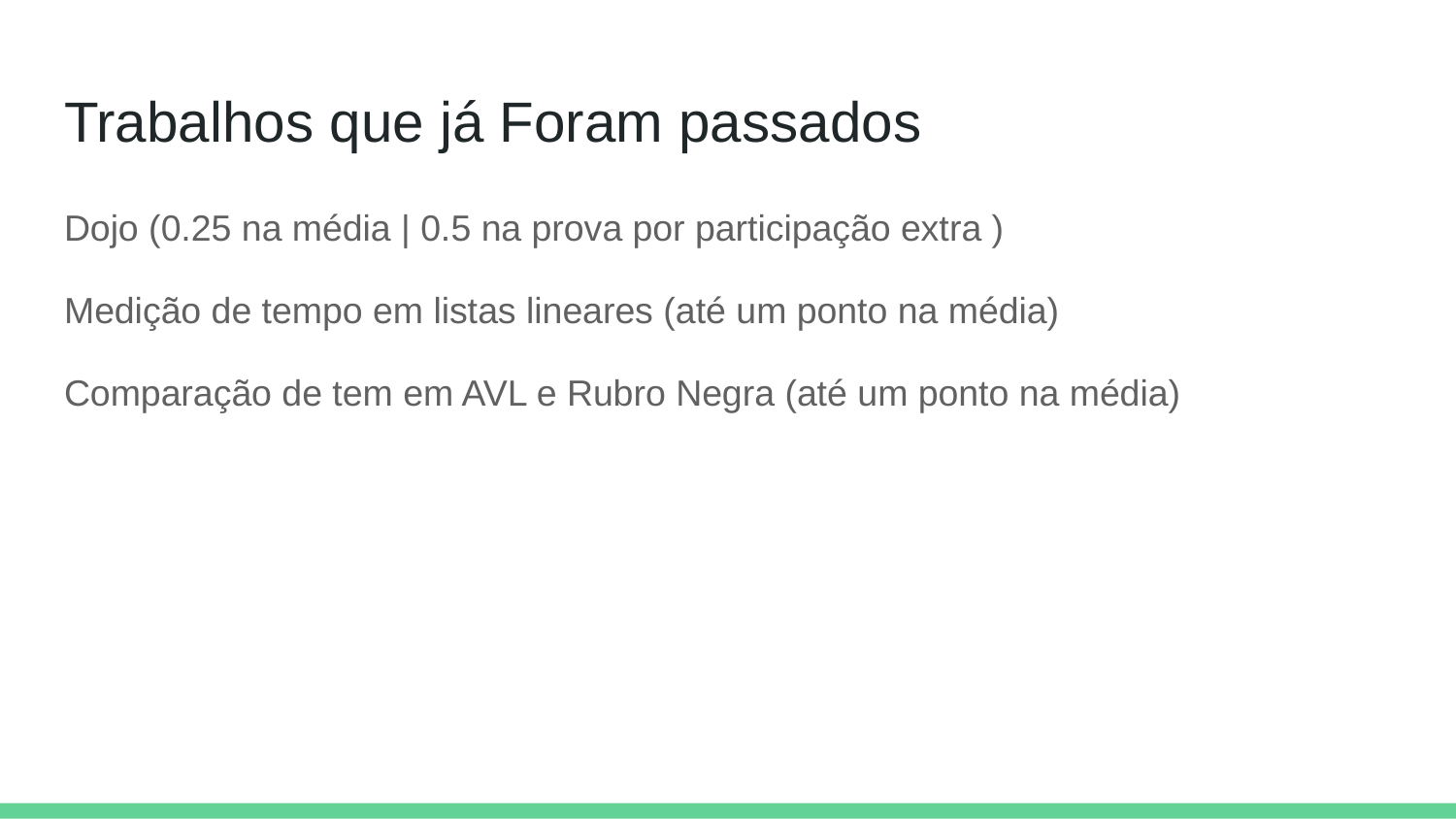

# Trabalhos que já Foram passados
Dojo (0.25 na média | 0.5 na prova por participação extra )
Medição de tempo em listas lineares (até um ponto na média)
Comparação de tem em AVL e Rubro Negra (até um ponto na média)